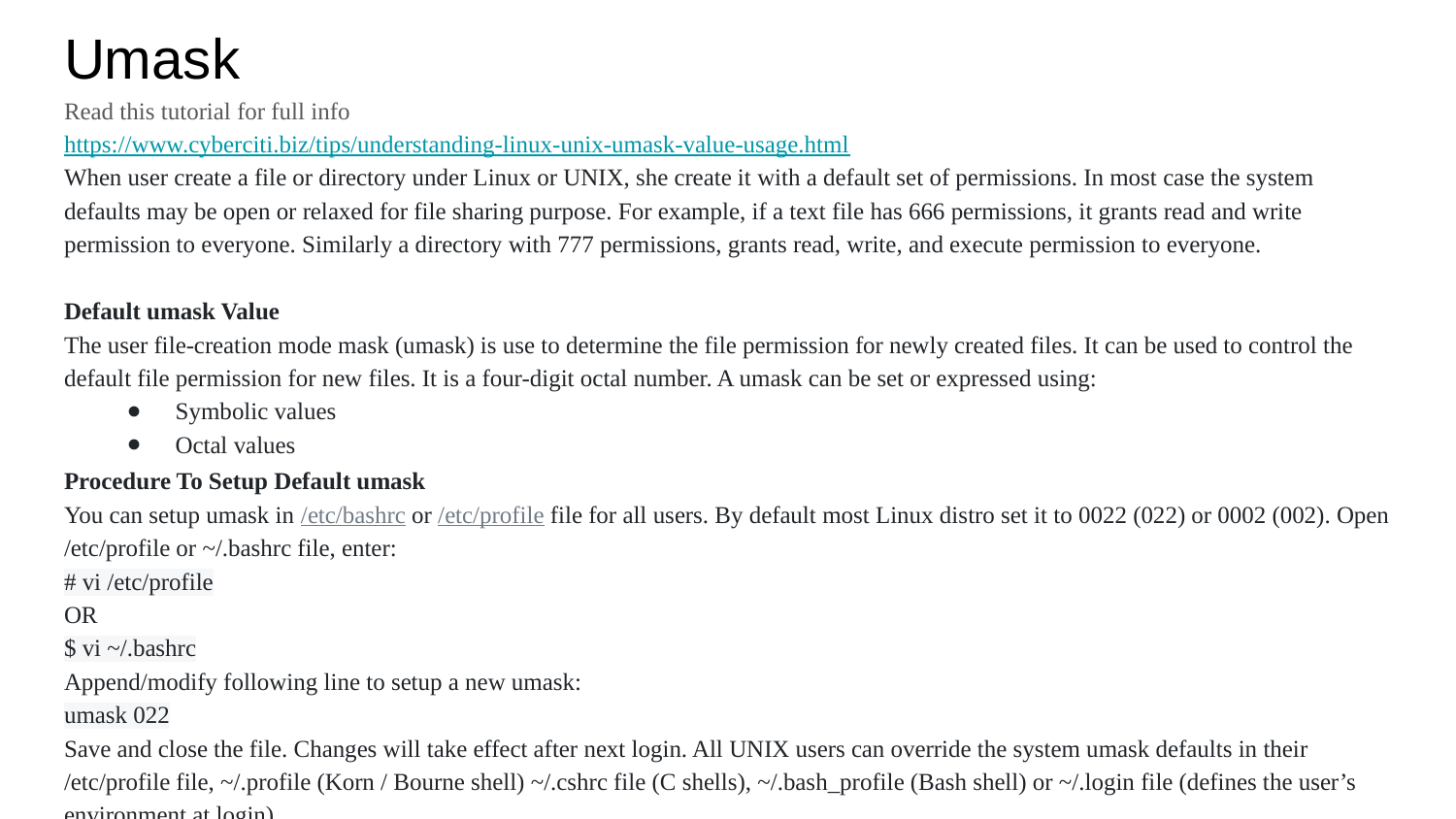

# Umask
Read this tutorial for full info
https://www.cyberciti.biz/tips/understanding-linux-unix-umask-value-usage.html
When user create a file or directory under Linux or UNIX, she create it with a default set of permissions. In most case the system defaults may be open or relaxed for file sharing purpose. For example, if a text file has 666 permissions, it grants read and write permission to everyone. Similarly a directory with 777 permissions, grants read, write, and execute permission to everyone.
Default umask Value
The user file-creation mode mask (umask) is use to determine the file permission for newly created files. It can be used to control the default file permission for new files. It is a four-digit octal number. A umask can be set or expressed using:
Symbolic values
Octal values
Procedure To Setup Default umask
You can setup umask in /etc/bashrc or /etc/profile file for all users. By default most Linux distro set it to 0022 (022) or 0002 (002). Open /etc/profile or ~/.bashrc file, enter:
# vi /etc/profile
OR
$ vi ~/.bashrc
Append/modify following line to setup a new umask:
umask 022
Save and close the file. Changes will take effect after next login. All UNIX users can override the system umask defaults in their /etc/profile file, ~/.profile (Korn / Bourne shell) ~/.cshrc file (C shells), ~/.bash_profile (Bash shell) or ~/.login file (defines the user’s environment at login).